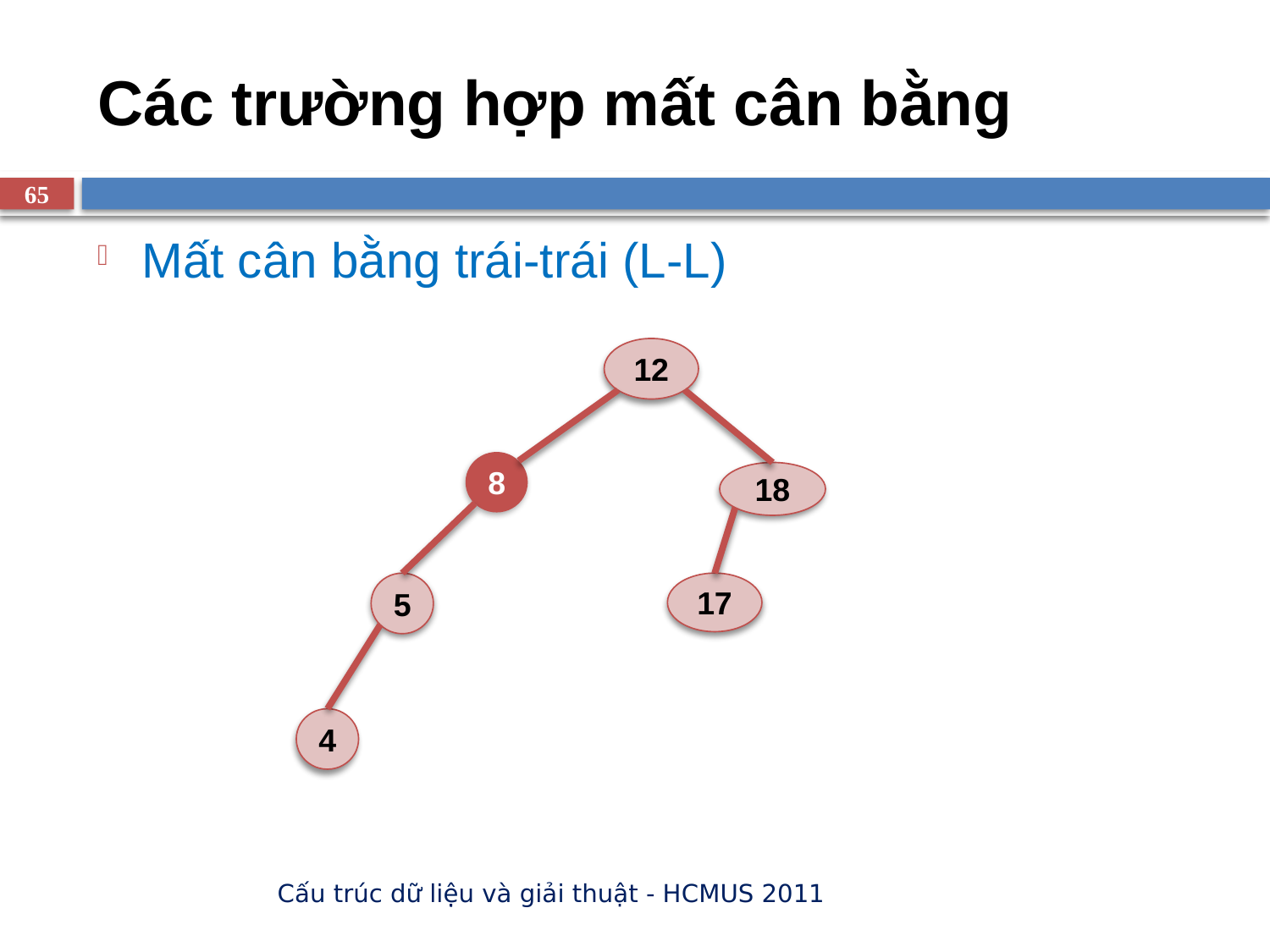

# Các trường hợp mất cân bằng
65
Mất cân bằng trái-trái (L-L)
12
8
18
5
17
4
Cấu trúc dữ liệu và giải thuật - HCMUS 2011